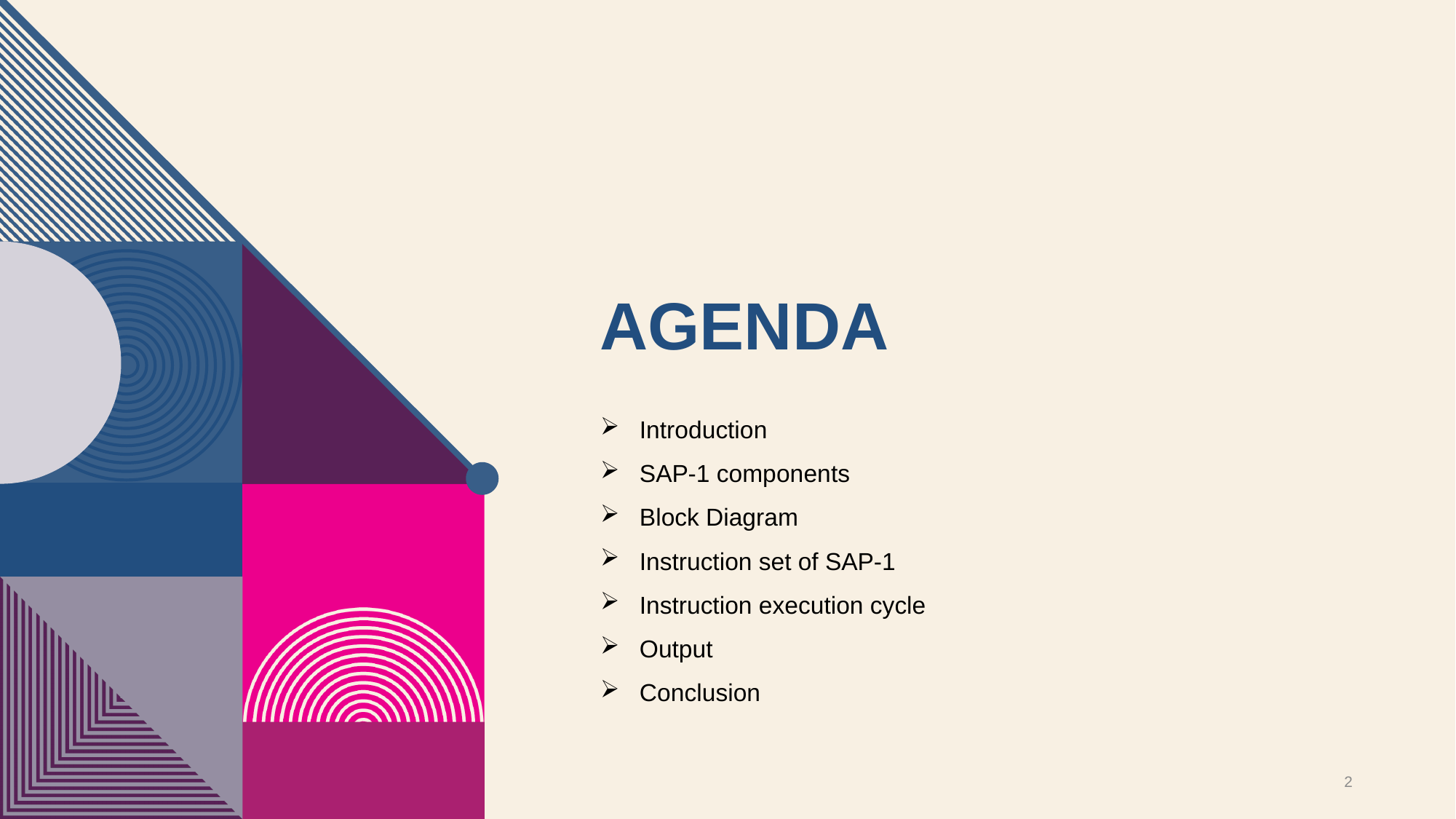

# Agenda
Introduction
SAP-1 components
Block Diagram
Instruction set of SAP-1
Instruction execution cycle
Output
Conclusion
2